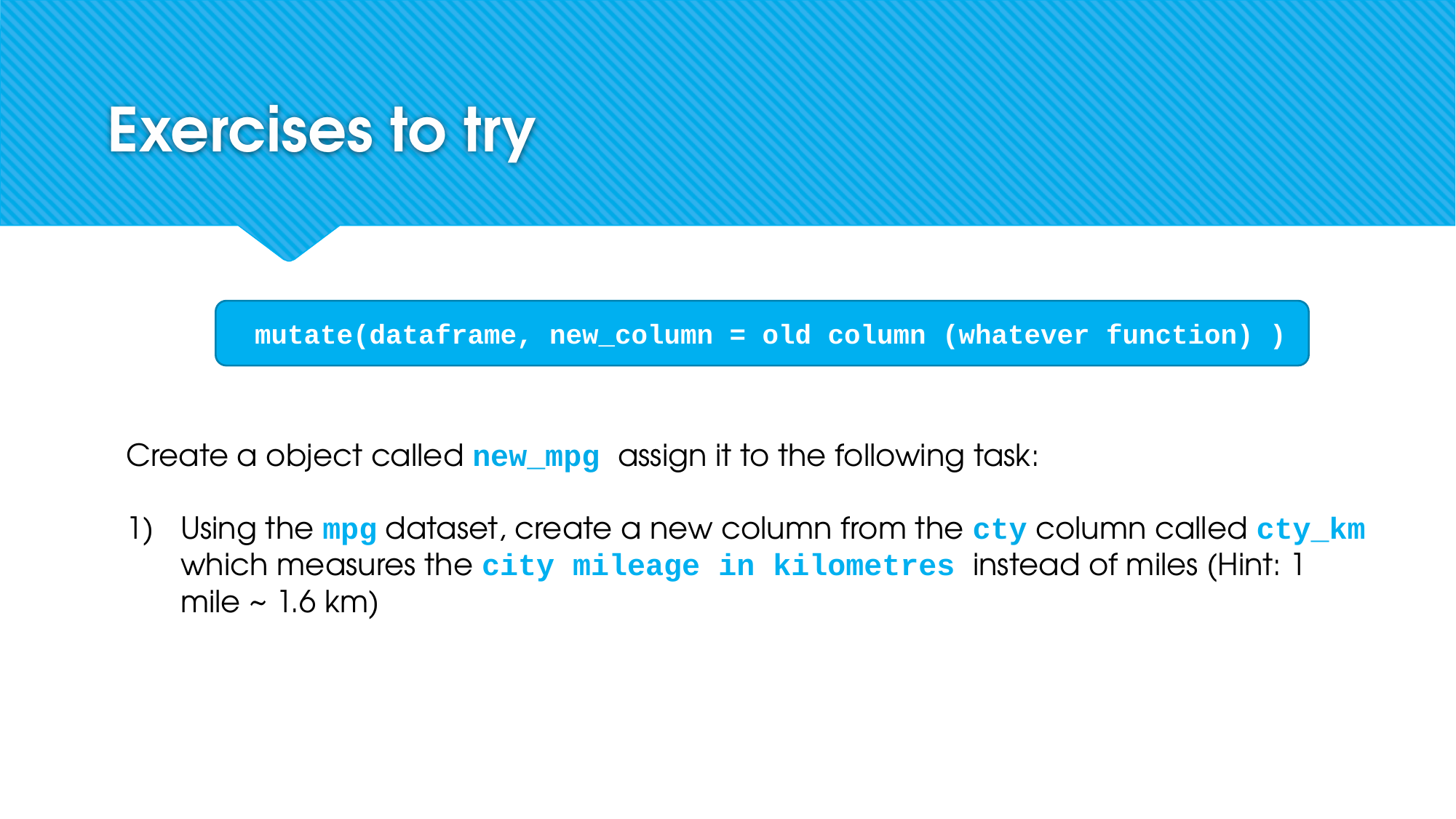

# Exercises to try
 mutate(dataframe, new_column = old column (whatever function) )
Create a object called new_mpg assign it to the following task:

Using the mpg dataset, create a new column from the cty column called cty_km which measures the city mileage in kilometres instead of miles (Hint: 1 mile ~ 1.6 km)